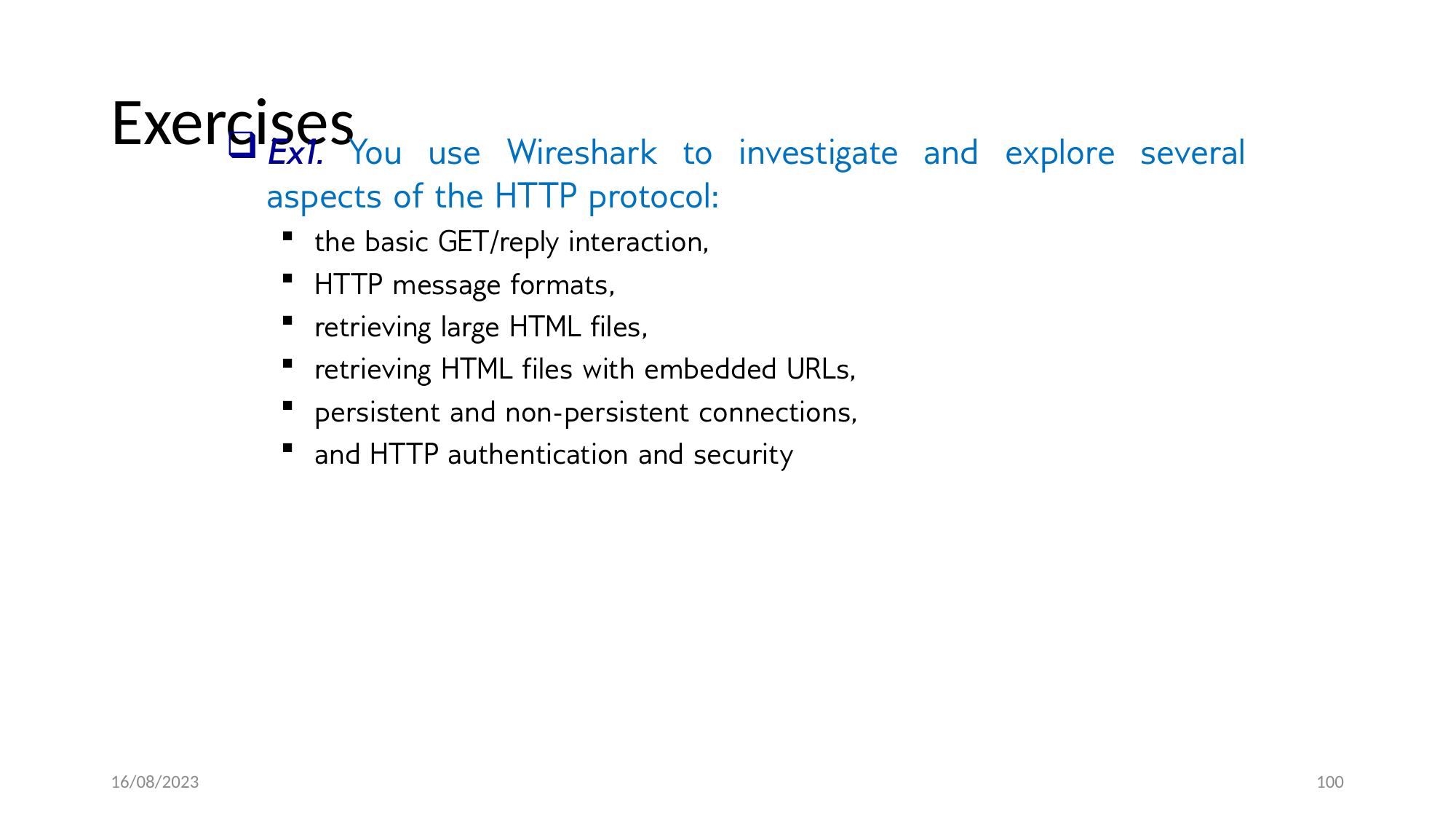

# Exercises
Ex1. You use Wireshark to investigate and explore several aspects of the HTTP protocol:
the basic GET/reply interaction,
HTTP message formats,
retrieving large HTML files,
retrieving HTML files with embedded URLs,
persistent and non-persistent connections,
and HTTP authentication and security
16/08/2023
100